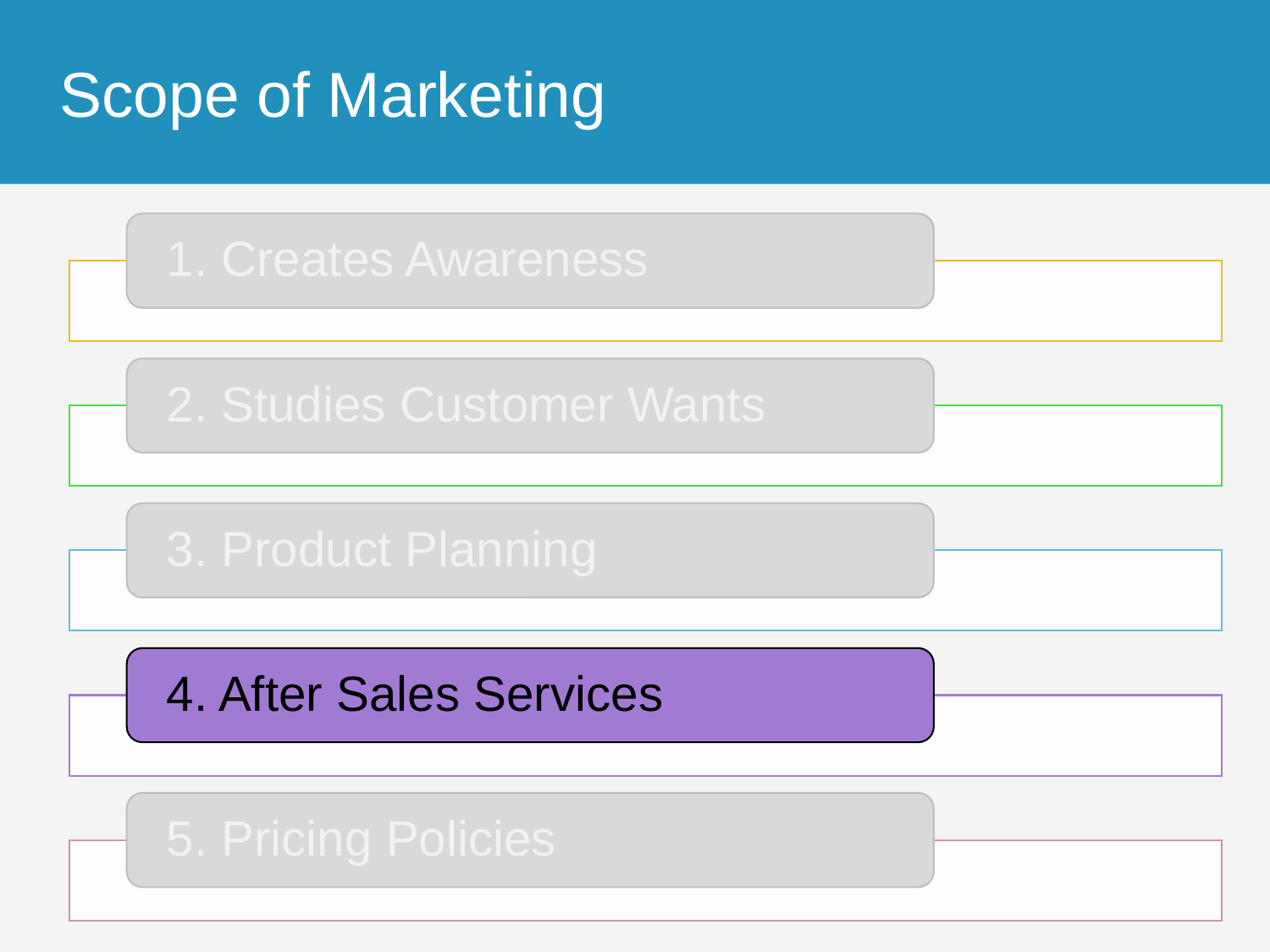

# Scope of Marketing
1. Creates Awareness
2. Studies Customer Wants
3. Product Planning
4. After Sales Services
5. Pricing Policies